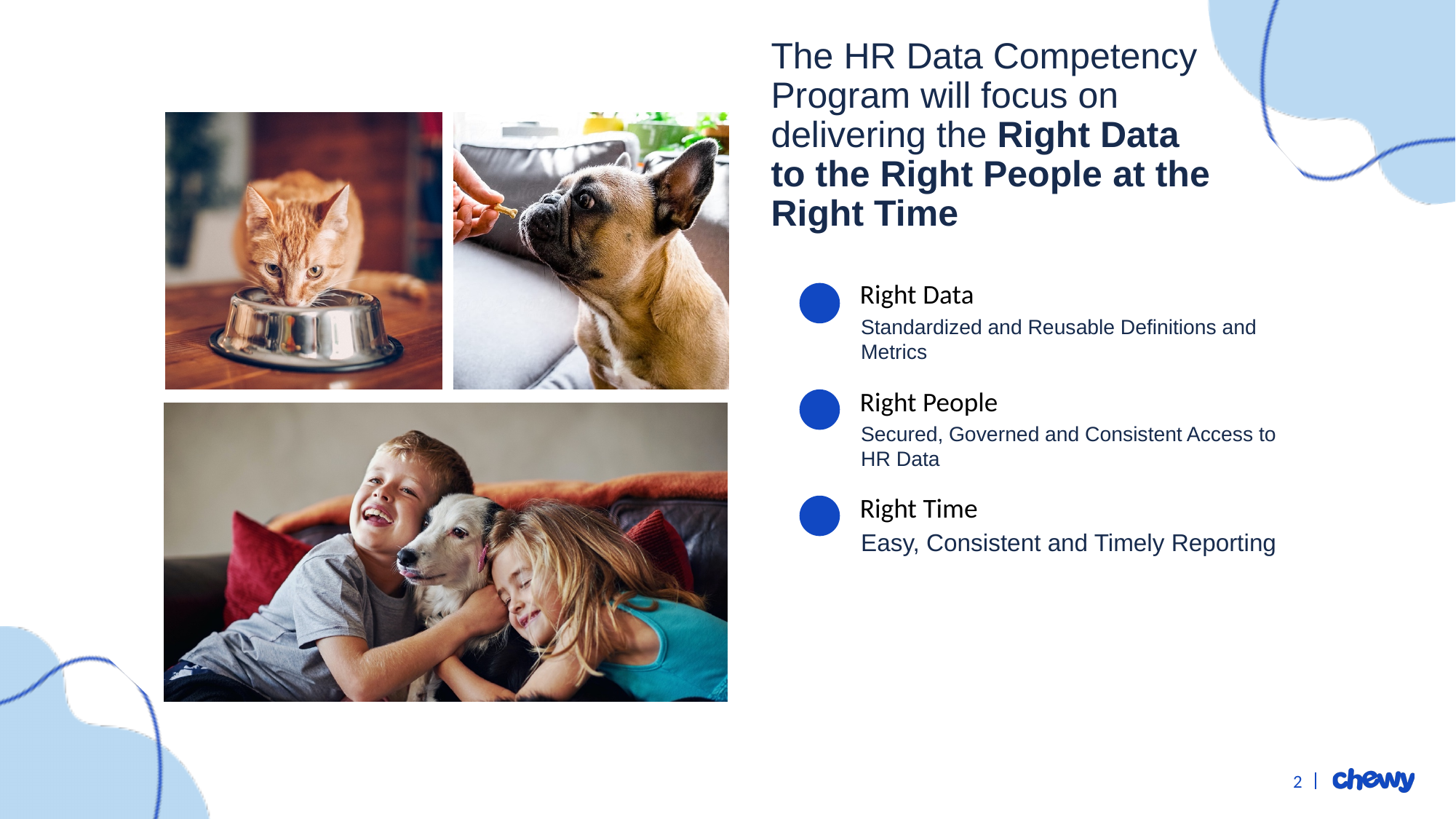

The HR Data Competency Program will focus on delivering the Right Data to the Right People at the Right Time
Right Data

Standardized and Reusable Definitions and Metrics
Right People

Secured, Governed and Consistent Access to HR Data
Right Time

Easy, Consistent and Timely Reporting